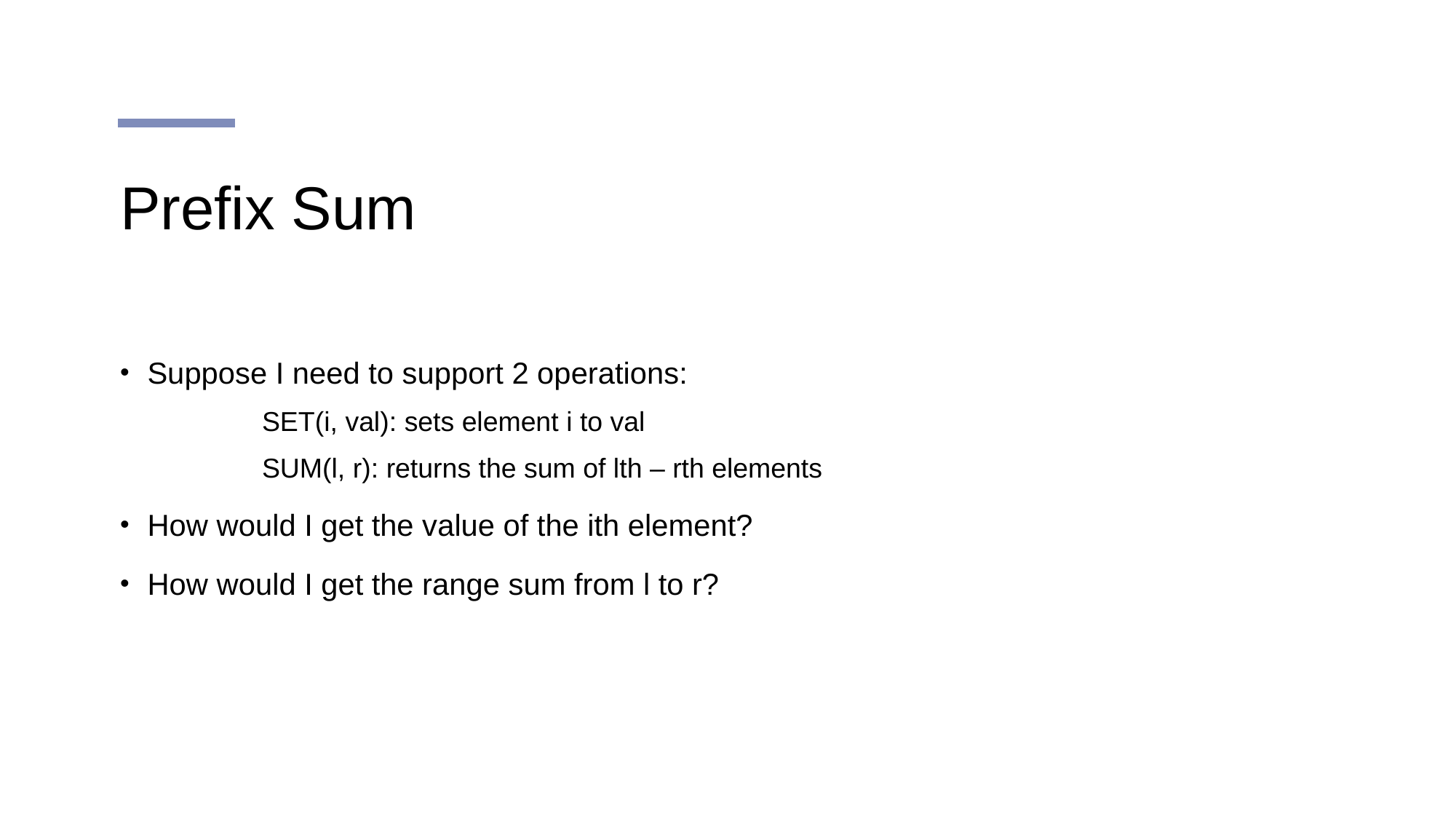

# Prefix Sum
Suppose I need to support 2 operations:
	SET(i, val): sets element i to val
	SUM(l, r): returns the sum of lth – rth elements
How would I get the value of the ith element?
How would I get the range sum from l to r?